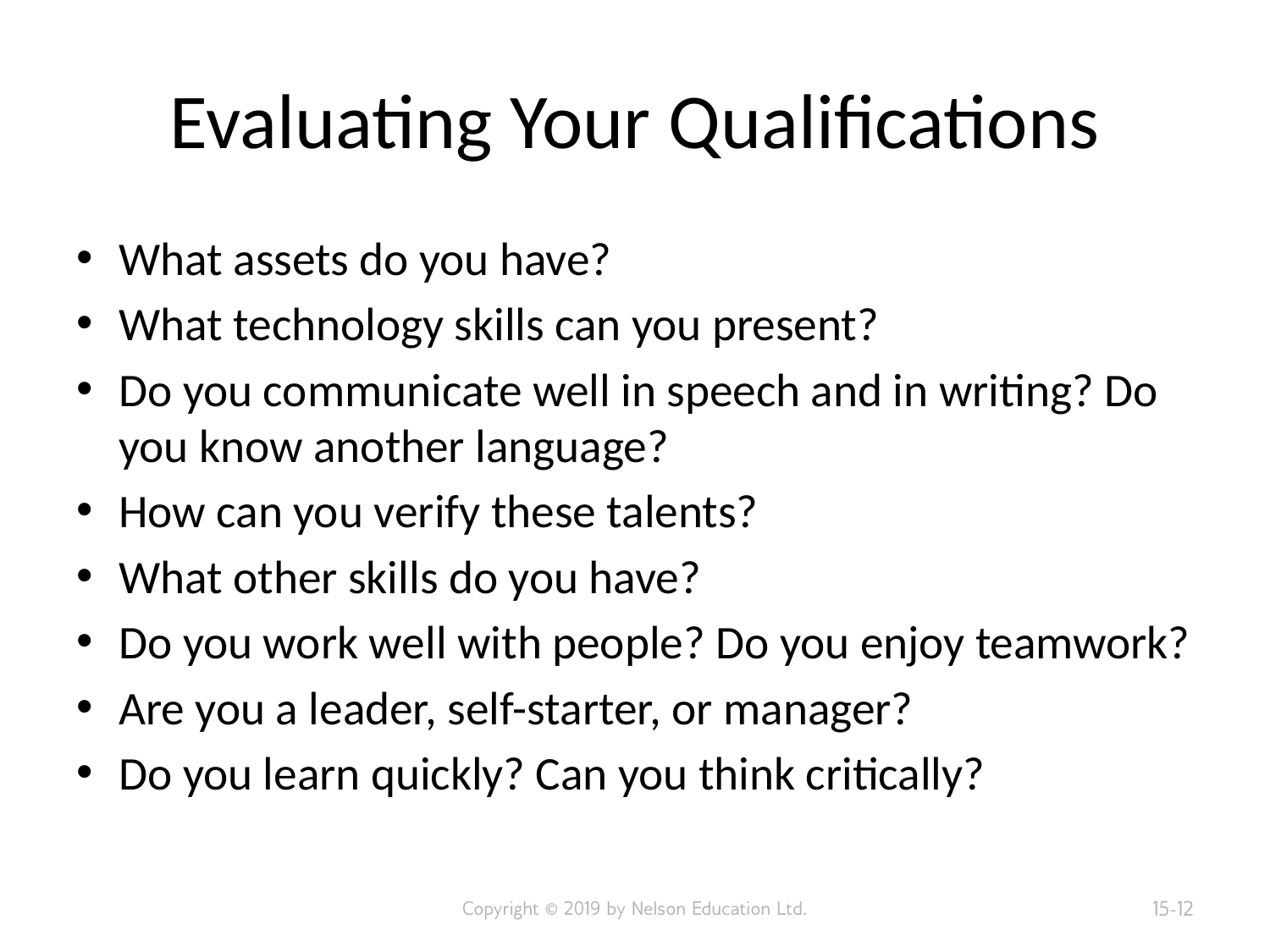

# Evaluating Your Qualifications
What assets do you have?
What technology skills can you present?
Do you communicate well in speech and in writing? Do you know another language?
How can you verify these talents?
What other skills do you have?
Do you work well with people? Do you enjoy teamwork?
Are you a leader, self-starter, or manager?
Do you learn quickly? Can you think critically?

Copyright © 2019 by Nelson Education Ltd.
15-12